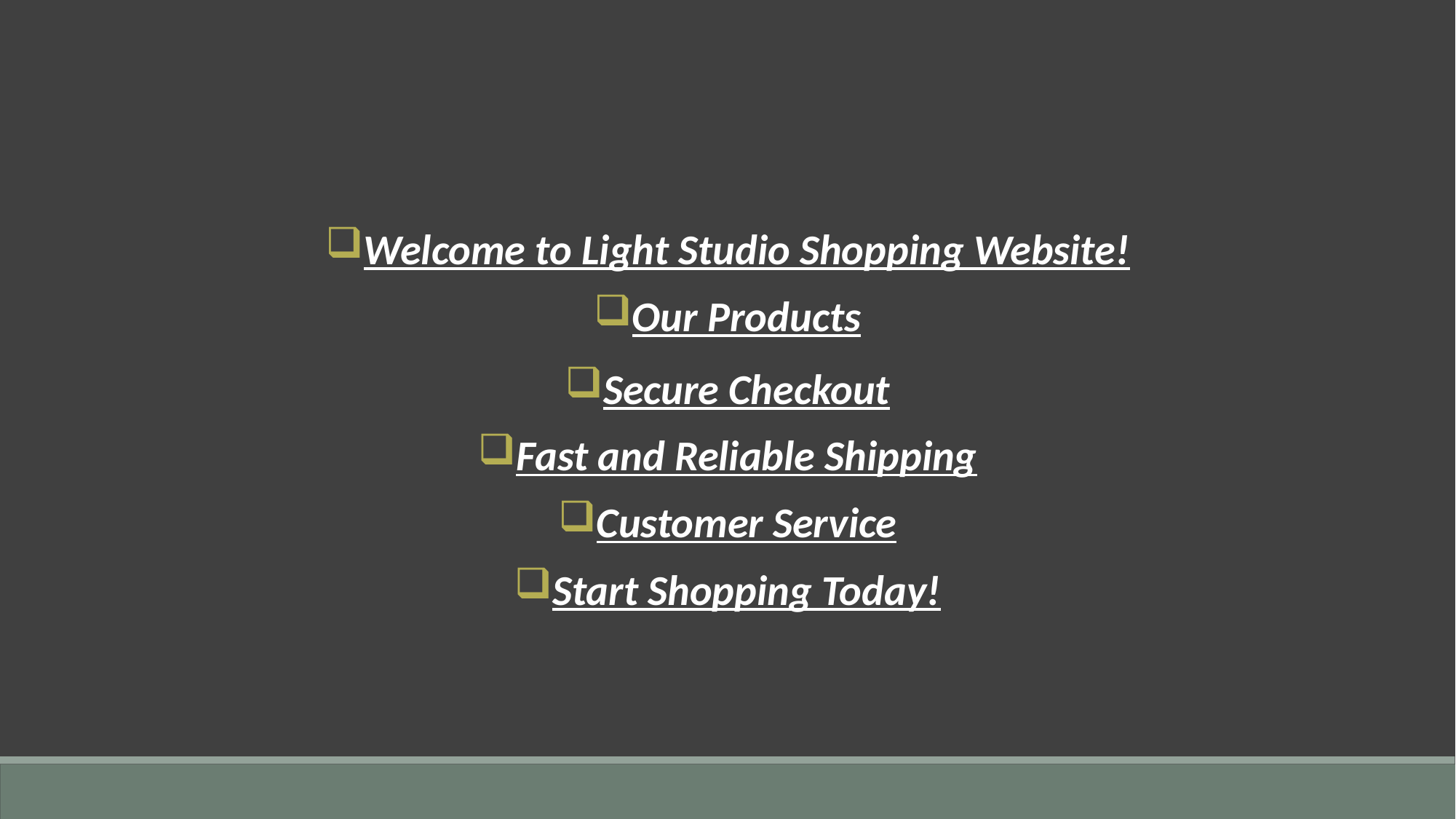

Welcome to Light Studio Shopping Website!
Our Products
Secure Checkout
Fast and Reliable Shipping
Customer Service
Start Shopping Today!